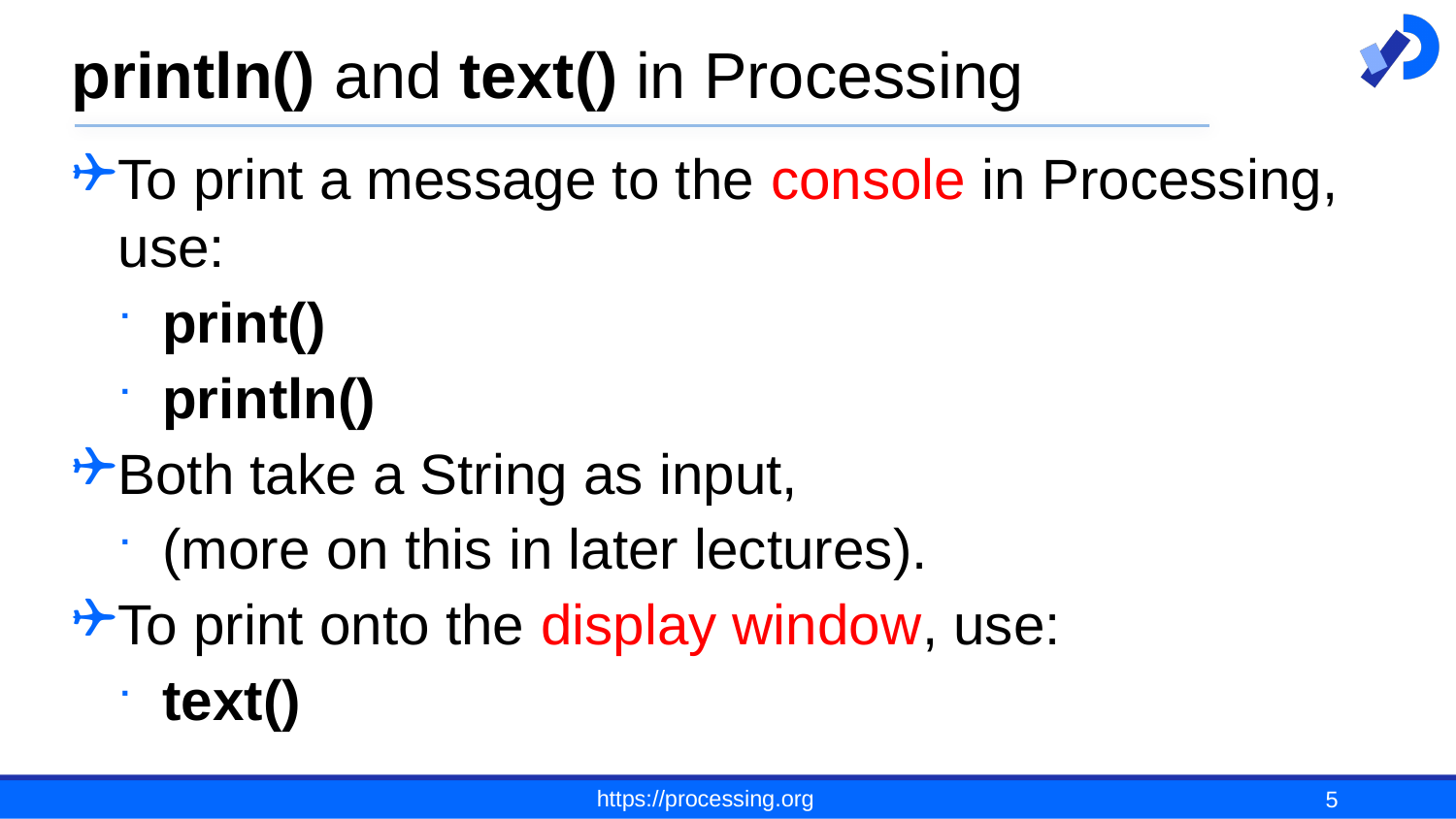

# println() and text() in Processing
To print a message to the console in Processing, use:
print()
println()
Both take a String as input,
(more on this in later lectures).
To print onto the display window, use:
text()
5
https://processing.org